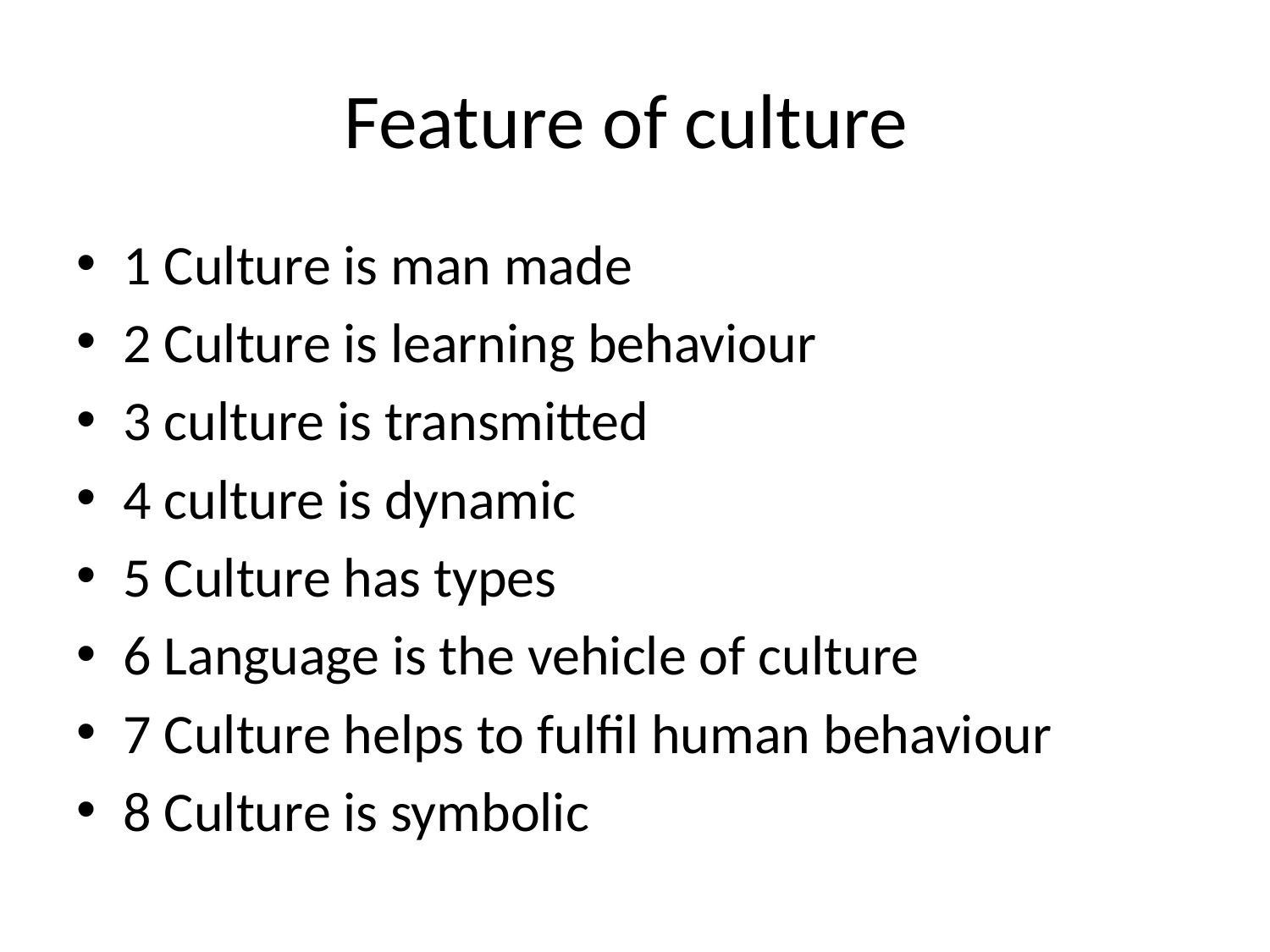

# Feature of culture
1 Culture is man made
2 Culture is learning behaviour
3 culture is transmitted
4 culture is dynamic
5 Culture has types
6 Language is the vehicle of culture
7 Culture helps to fulfil human behaviour
8 Culture is symbolic